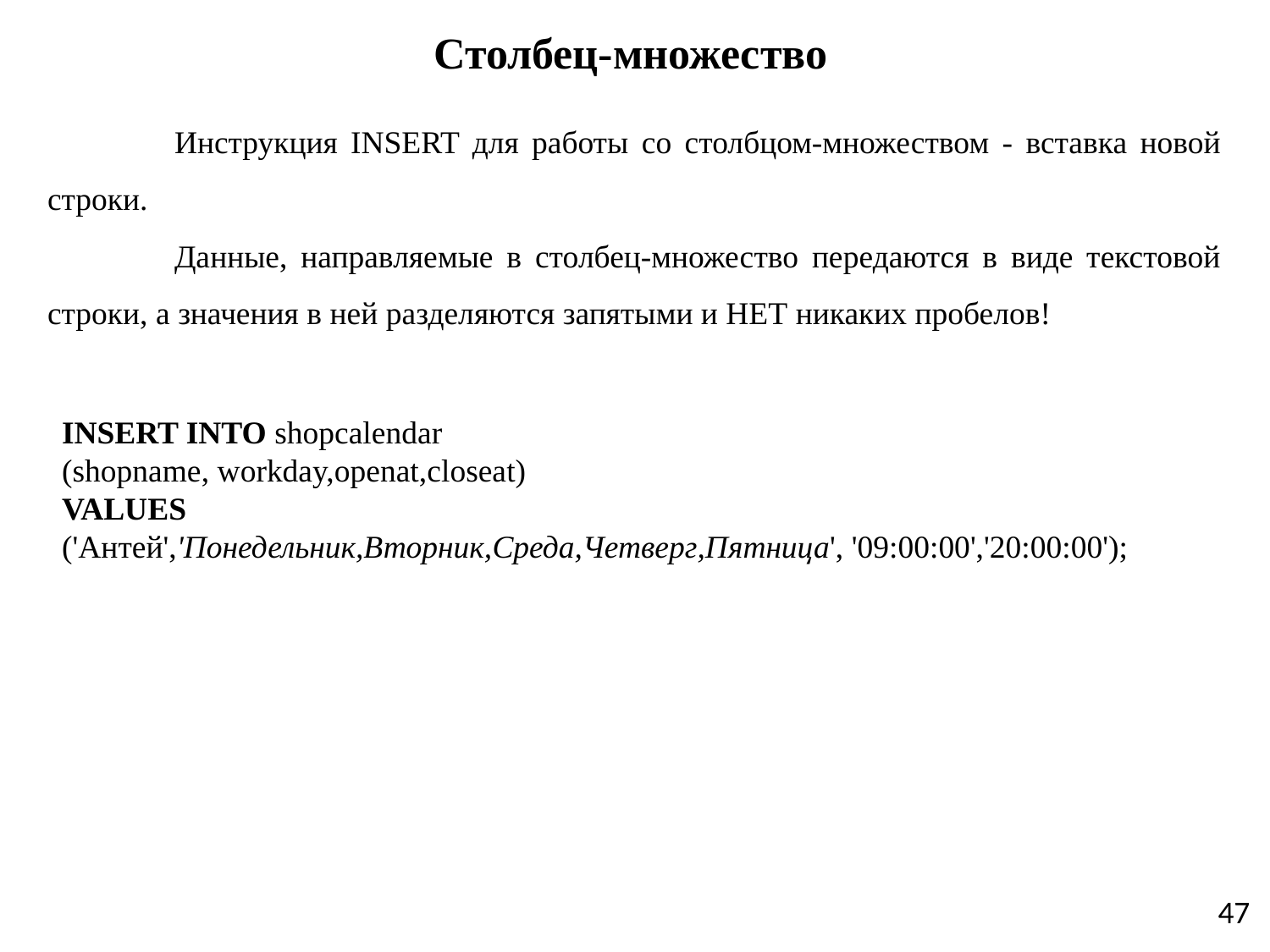

# Столбец-множество
	Инструкция INSERT для работы со столбцом-множеством - вставка новой строки.
	Данные, направляемые в столбец-множество передаются в виде текстовой строки, а значения в ней разделяются запятыми и НЕТ никаких пробелов!
INSERT INTO shopcalendar
(shopname, workday,openat,closeat)
VALUES
('Антей','Понедельник,Вторник,Среда,Четверг,Пятница', '09:00:00','20:00:00');
47